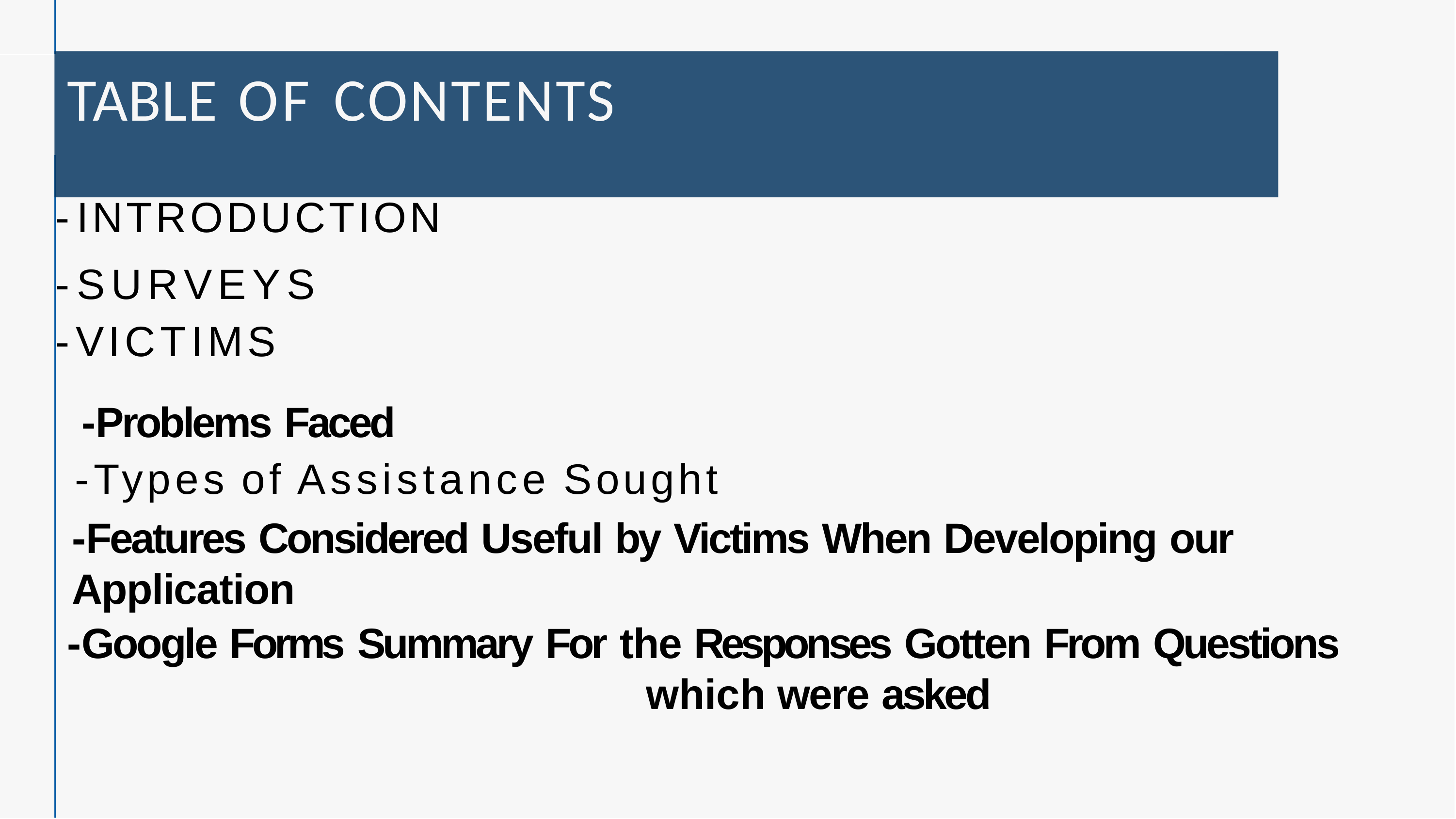

# TABLE OF CONTENTS

-INTRODUCTION
-SURVEYS
-VICTIMS
-Problems Faced
-Types of Assistance Sought
-Features Considered Useful by Victims When Developing our Application
-Google Forms Summary For the Responses Gotten From Questions which were asked